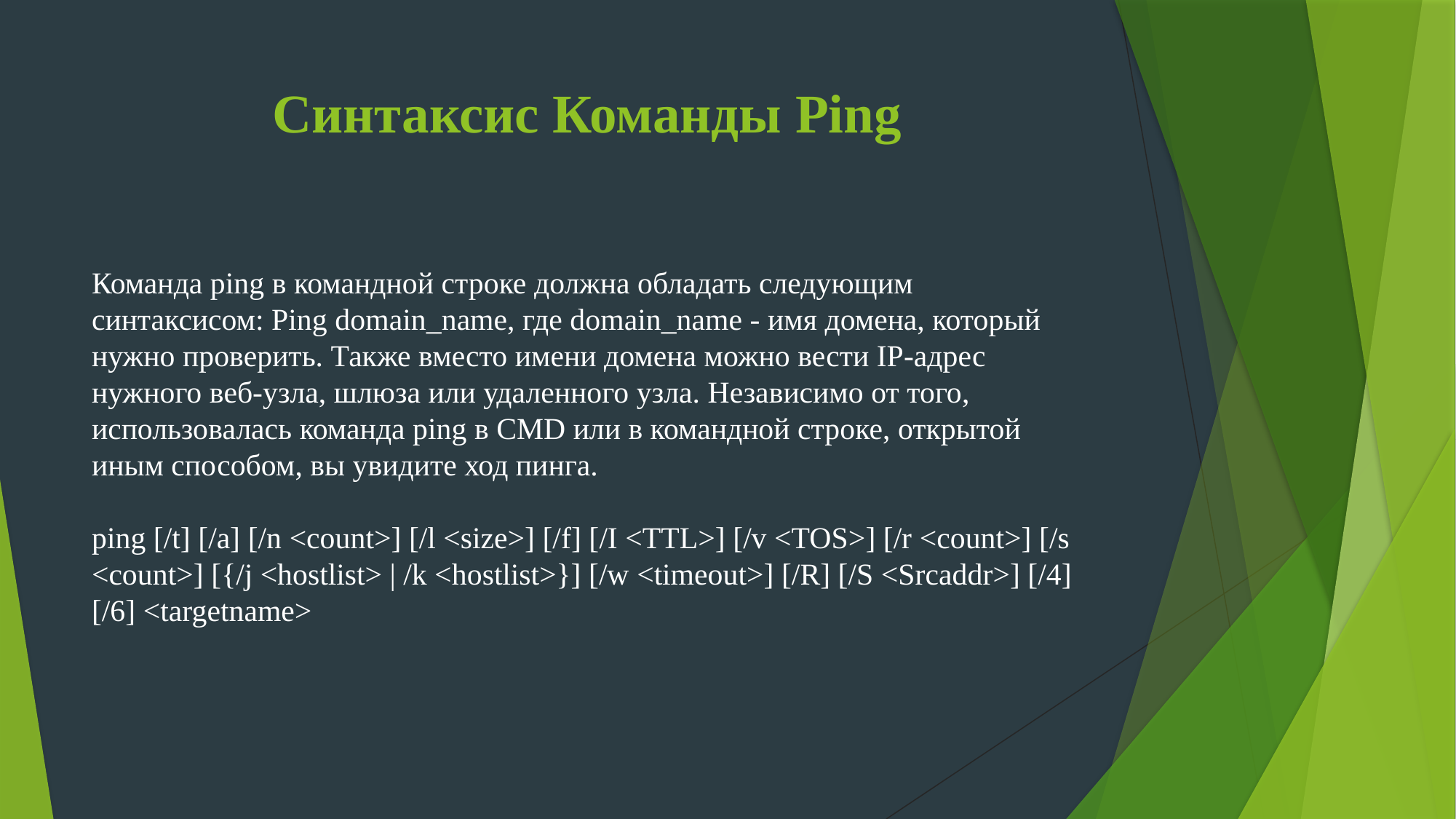

# Синтаксис Команды Ping
Команда ping в командной строке должна обладать следующим синтаксисом: Ping domain_name, где domain_name - имя домена, который нужно проверить. Также вместо имени домена можно вести IP-адрес нужного веб-узла, шлюза или удаленного узла. Независимо от того, использовалась команда ping в CMD или в командной строке, открытой иным способом, вы увидите ход пинга.

ping [/t] [/a] [/n <count>] [/l <size>] [/f] [/I <TTL>] [/v <TOS>] [/r <count>] [/s <count>] [{/j <hostlist> | /k <hostlist>}] [/w <timeout>] [/R] [/S <Srcaddr>] [/4] [/6] <targetname>